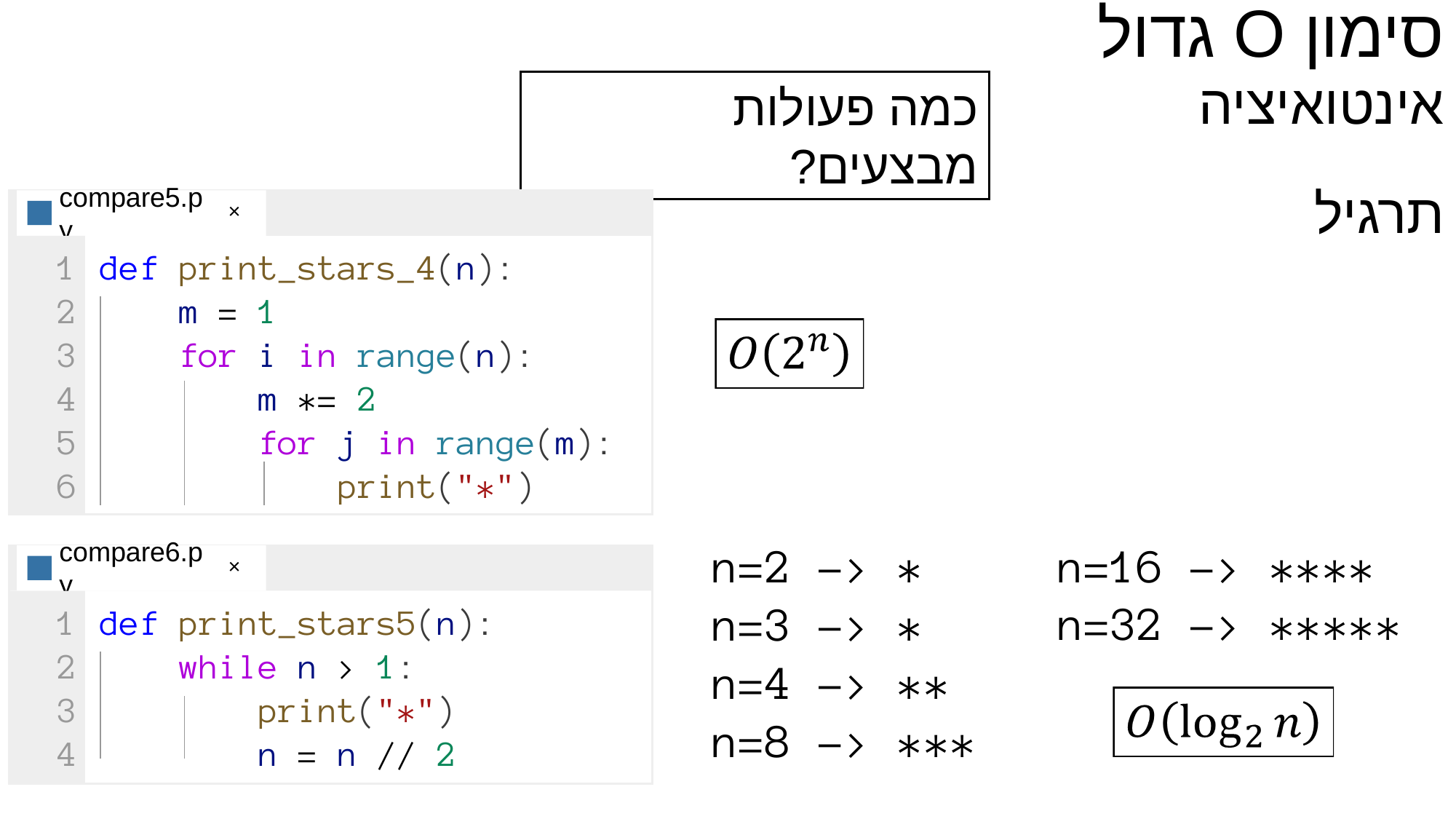

סימון O גדול
#
אינטואיציה
כמה פעולות מבצעים?
תרגיל

compare5.py
×

1
2
3
4
5
6

def print_stars_4(n):
    m = 1
    for i in range(n):
        m *= 2
        for j in range(m):
            print("*")

n=16 -> ****
n=32 -> *****
n=2 -> *
n=3 -> *
n=4 -> **
n=8 -> ***

compare6.py
×

1
2
3
4

def print_stars5(n):
    while n > 1:
        print("*")
        n = n // 2